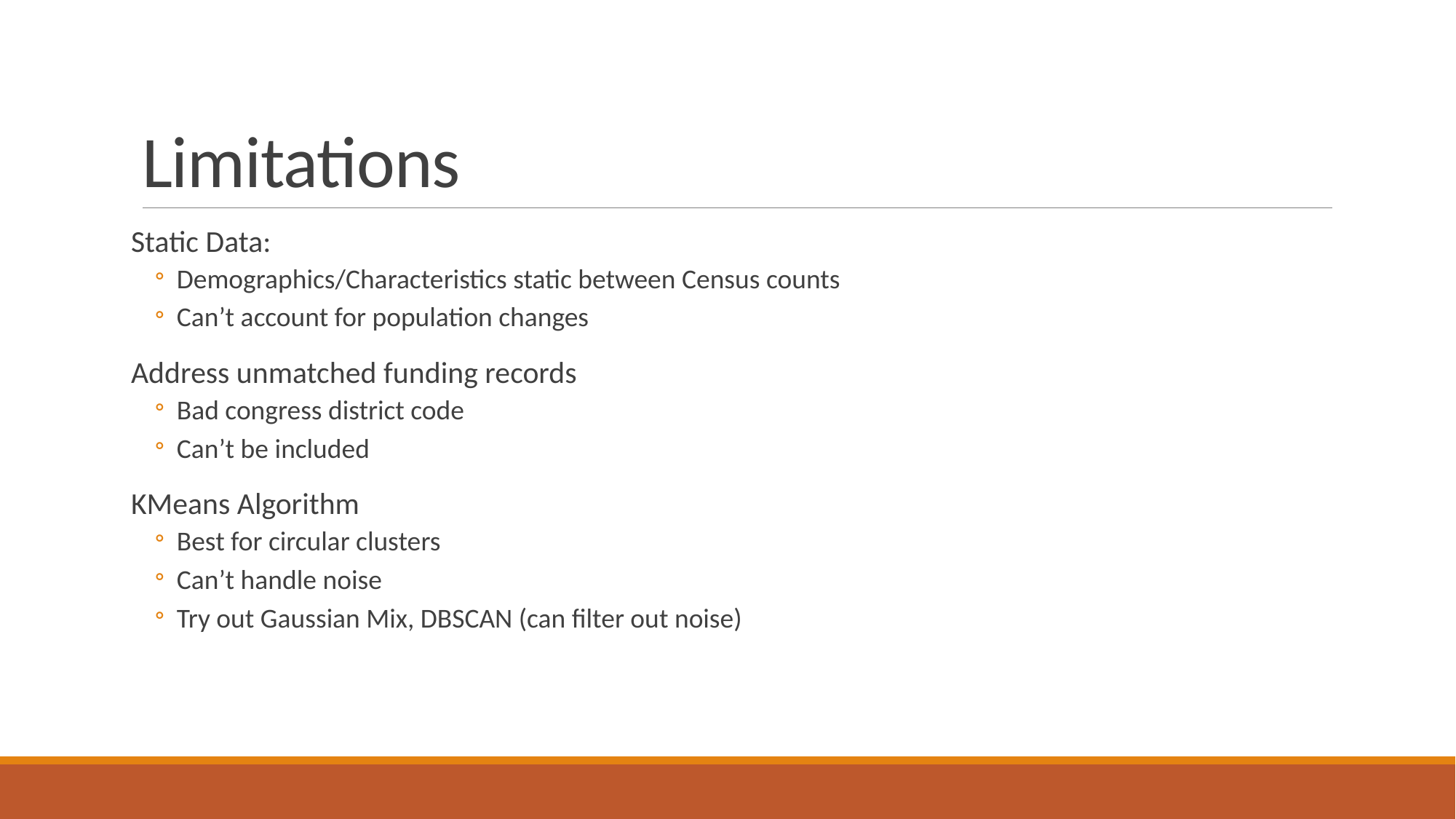

# Limitations
Static Data:
Demographics/Characteristics static between Census counts
Can’t account for population changes
Address unmatched funding records
Bad congress district code
Can’t be included
KMeans Algorithm
Best for circular clusters
Can’t handle noise
Try out Gaussian Mix, DBSCAN (can filter out noise)